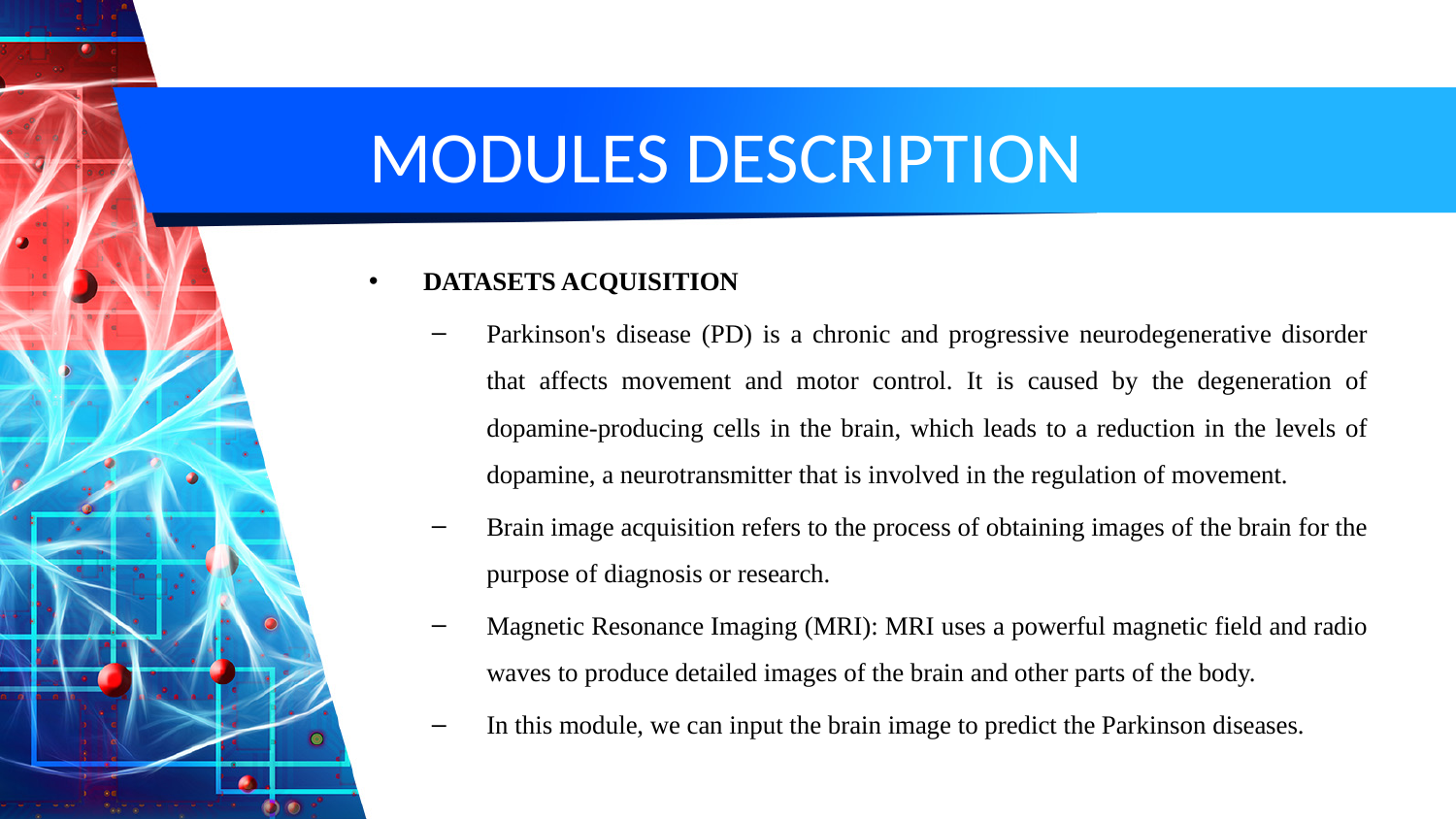

# MODULES DESCRIPTION
DATASETS ACQUISITION
Parkinson's disease (PD) is a chronic and progressive neurodegenerative disorder that affects movement and motor control. It is caused by the degeneration of dopamine-producing cells in the brain, which leads to a reduction in the levels of dopamine, a neurotransmitter that is involved in the regulation of movement.
Brain image acquisition refers to the process of obtaining images of the brain for the purpose of diagnosis or research.
Magnetic Resonance Imaging (MRI): MRI uses a powerful magnetic field and radio waves to produce detailed images of the brain and other parts of the body.
In this module, we can input the brain image to predict the Parkinson diseases.